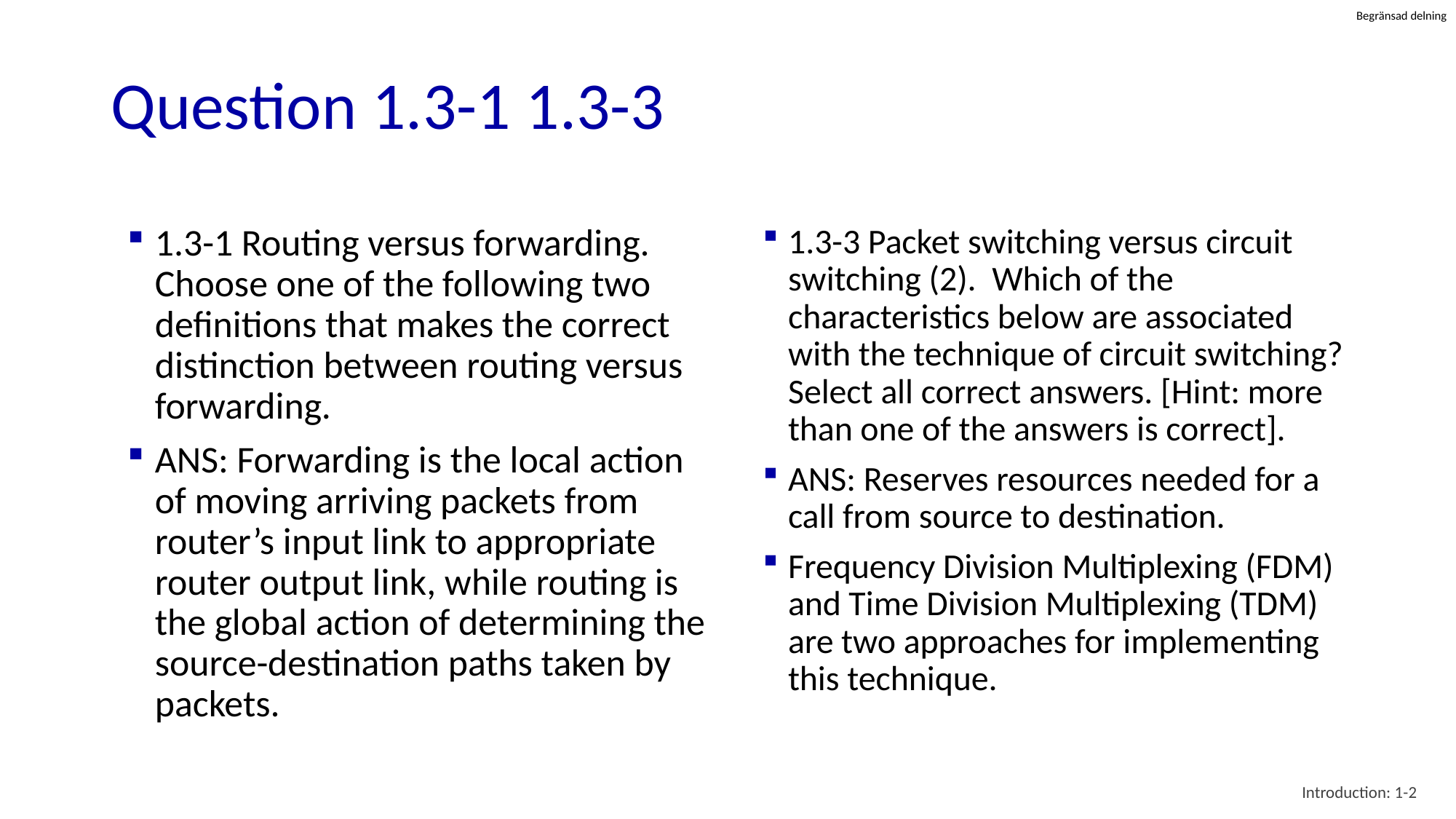

# Question 1.3-1 1.3-3
1.3-1 Routing versus forwarding.  Choose one of the following two definitions that makes the correct distinction between routing versus forwarding.
ANS: Forwarding is the local action of moving arriving packets from router’s input link to appropriate router output link, while routing is the global action of determining the source-destination paths taken by packets.
1.3-3 Packet switching versus circuit switching (2).  Which of the characteristics below are associated with the technique of circuit switching? Select all correct answers. [Hint: more than one of the answers is correct].
ANS: Reserves resources needed for a call from source to destination.
Frequency Division Multiplexing (FDM) and Time Division Multiplexing (TDM) are two approaches for implementing this technique.
Introduction: 1-2